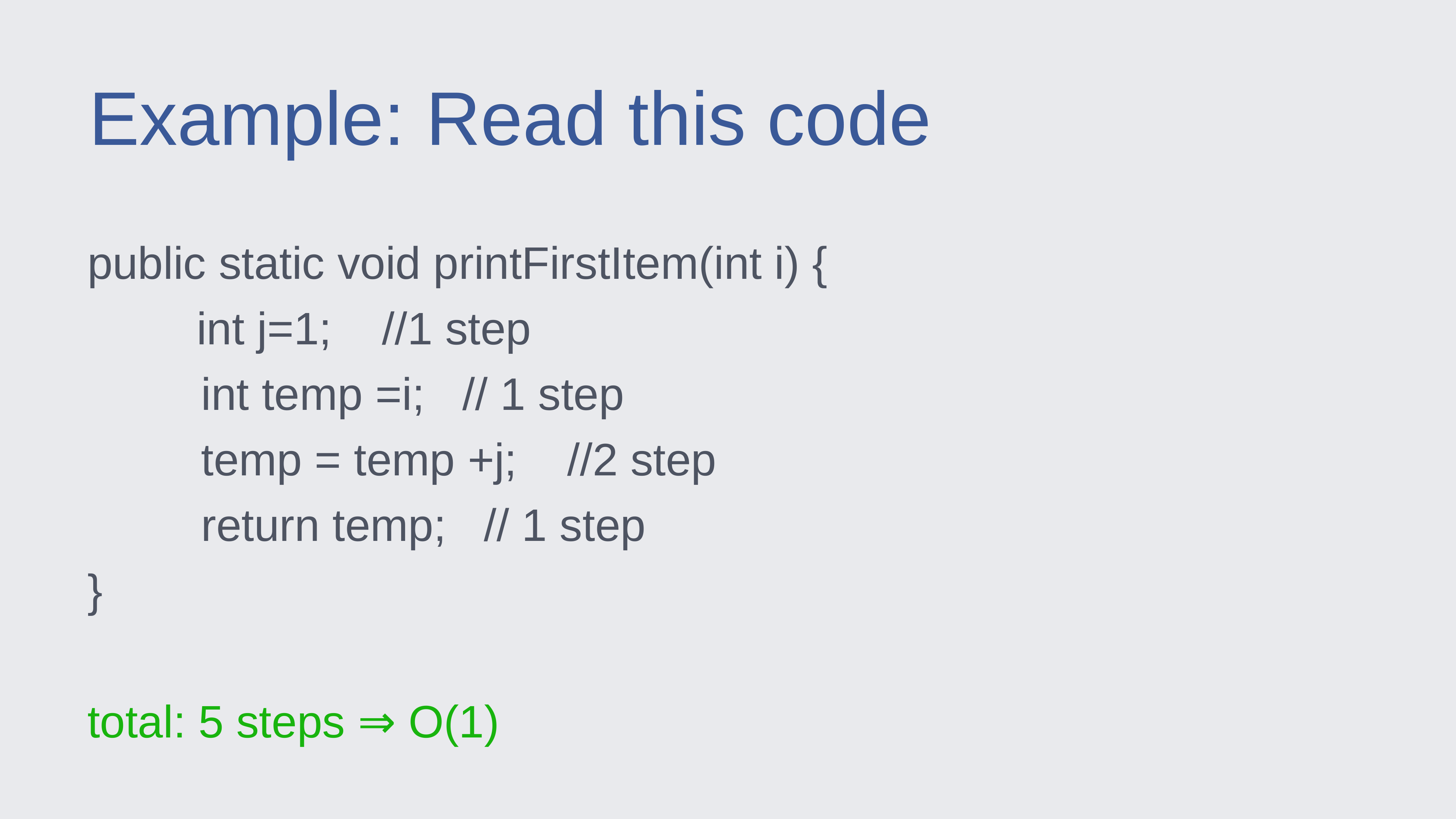

Example: Read this code

public static void printFirstItem(int i) {
		int j=1;    //1 step
         int temp =i;   // 1 step
         temp = temp +j;    //2 step
         return temp;   // 1 step
}

total: 5 steps ⇒ O(1)